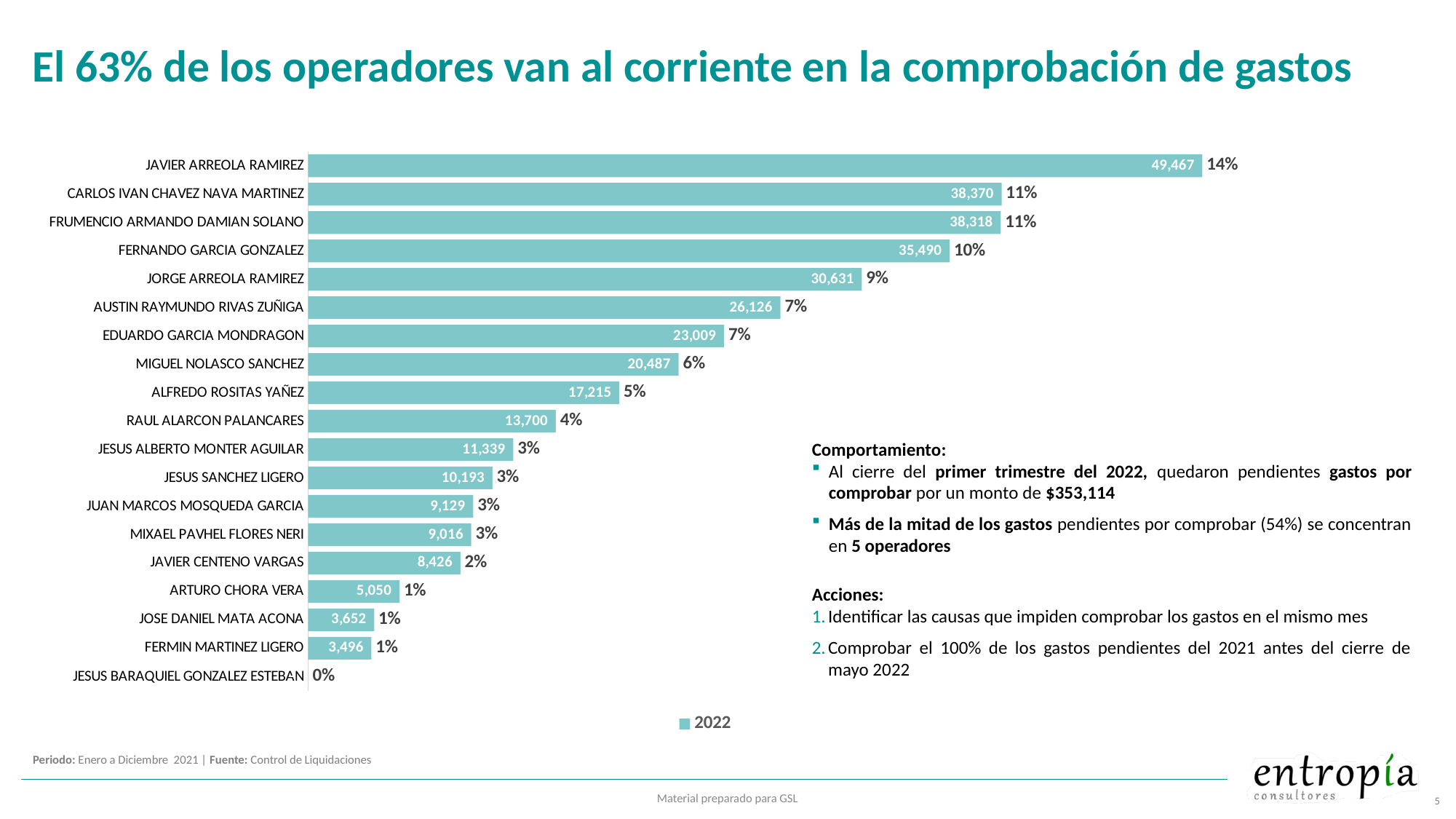

# El 63% de los operadores van al corriente en la comprobación de gastos

### Chart

| Category | 2022 |   |
|---|---|---|
| JESUS BARAQUIEL GONZALEZ ESTEBAN | 0.0 | 0.0 |
| FERMIN MARTINEZ LIGERO | 3495.8 | 0.009899928538590097 |
| JOSE DANIEL MATA ACONA | 3652.0 | 0.010342279027098528 |
| ARTURO CHORA VERA | 5050.0 | 0.014301344218742488 |
| JAVIER CENTENO VARGAS | 8425.52 | 0.023860645889484992 |
| MIXAEL PAVHEL FLORES NERI | 9015.84 | 0.025532402229922233 |
| JUAN MARCOS MOSQUEDA GARCIA | 9129.26 | 0.02585360192522714 |
| JESUS SANCHEZ LIGERO | 10192.979999999996 | 0.02886600308807084 |
| JESUS ALBERTO MONTER AGUILAR | 11339.48 | 0.03211283301812793 |
| RAUL ALARCON PALANCARES | 13700.0 | 0.03879770609837071 |
| ALFREDO ROSITAS YAÑEZ | 17215.0 | 0.04875200806448553 |
| MIGUEL NOLASCO SANCHEZ | 20486.66 | 0.05801718347571148 |
| EDUARDO GARCIA MONDRAGON | 23009.0 | 0.06516032259981107 |
| AUSTIN RAYMUNDO RIVAS ZUÑIGA | 26126.120000000003 | 0.07398784855845 |
| JORGE ARREOLA RAMIREZ | 30631.0 | 0.08674544054738637 |
| FERNANDO GARCIA GONZALEZ | 35490.0 | 0.10050588244023186 |
| FRUMENCIO ARMANDO DAMIAN SOLANO | 38318.0 | 0.10851463520272765 |
| CARLOS IVAN CHAVEZ NAVA MARTINEZ | 38370.0 | 0.10866189656894044 |
| JAVIER ARREOLA RAMIREZ | 49467.0 | 0.14008803850862073 |
Comportamiento:
Al cierre del primer trimestre del 2022, quedaron pendientes gastos por comprobar por un monto de $353,114
Más de la mitad de los gastos pendientes por comprobar (54%) se concentran en 5 operadores
Acciones:
Identificar las causas que impiden comprobar los gastos en el mismo mes
Comprobar el 100% de los gastos pendientes del 2021 antes del cierre de mayo 2022
Periodo: Enero a Diciembre  2021 | Fuente: Control de Liquidaciones
Material preparado para GSL
5